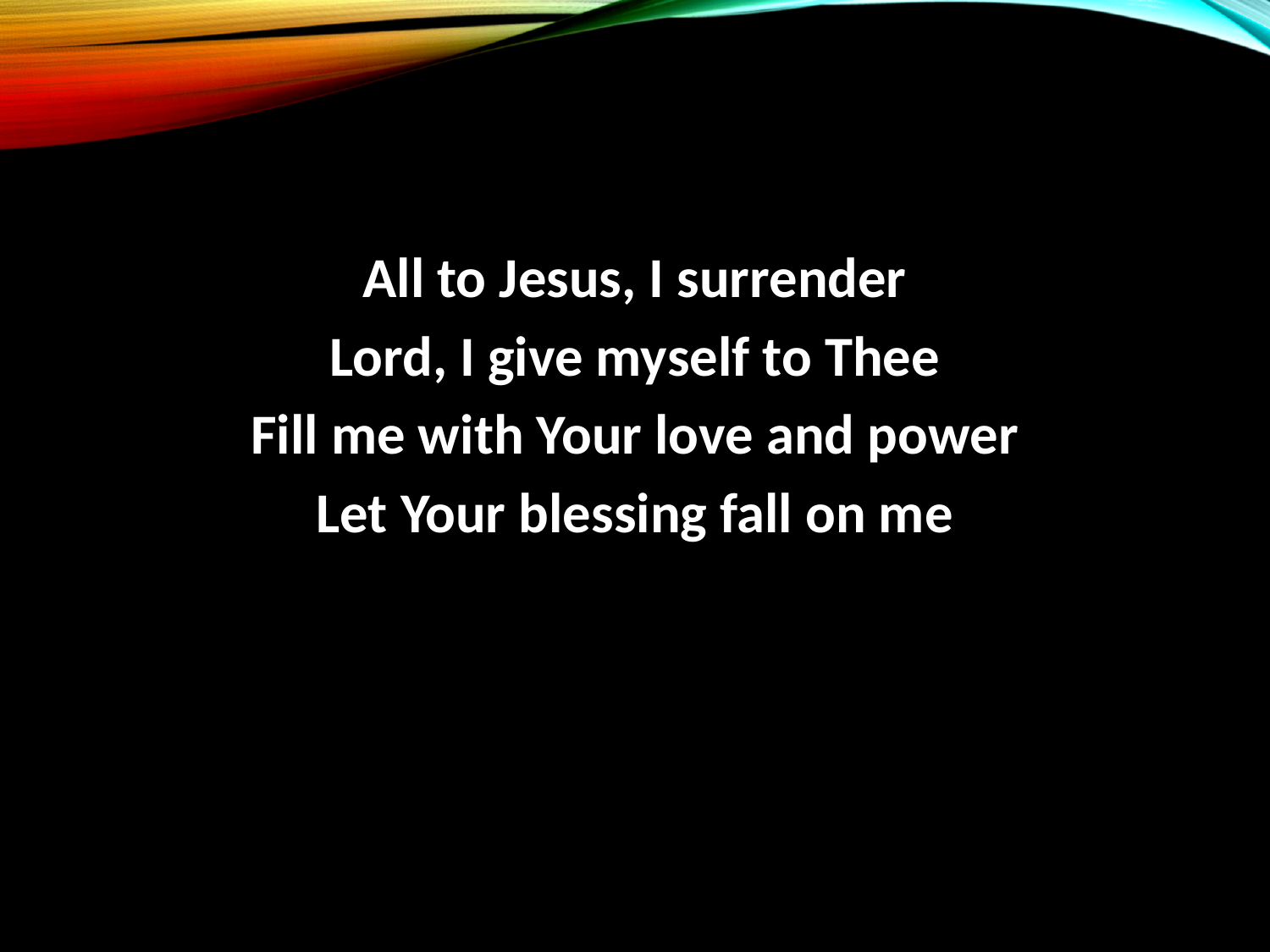

All to Jesus, I surrender
Lord, I give myself to Thee
Fill me with Your love and power
Let Your blessing fall on me